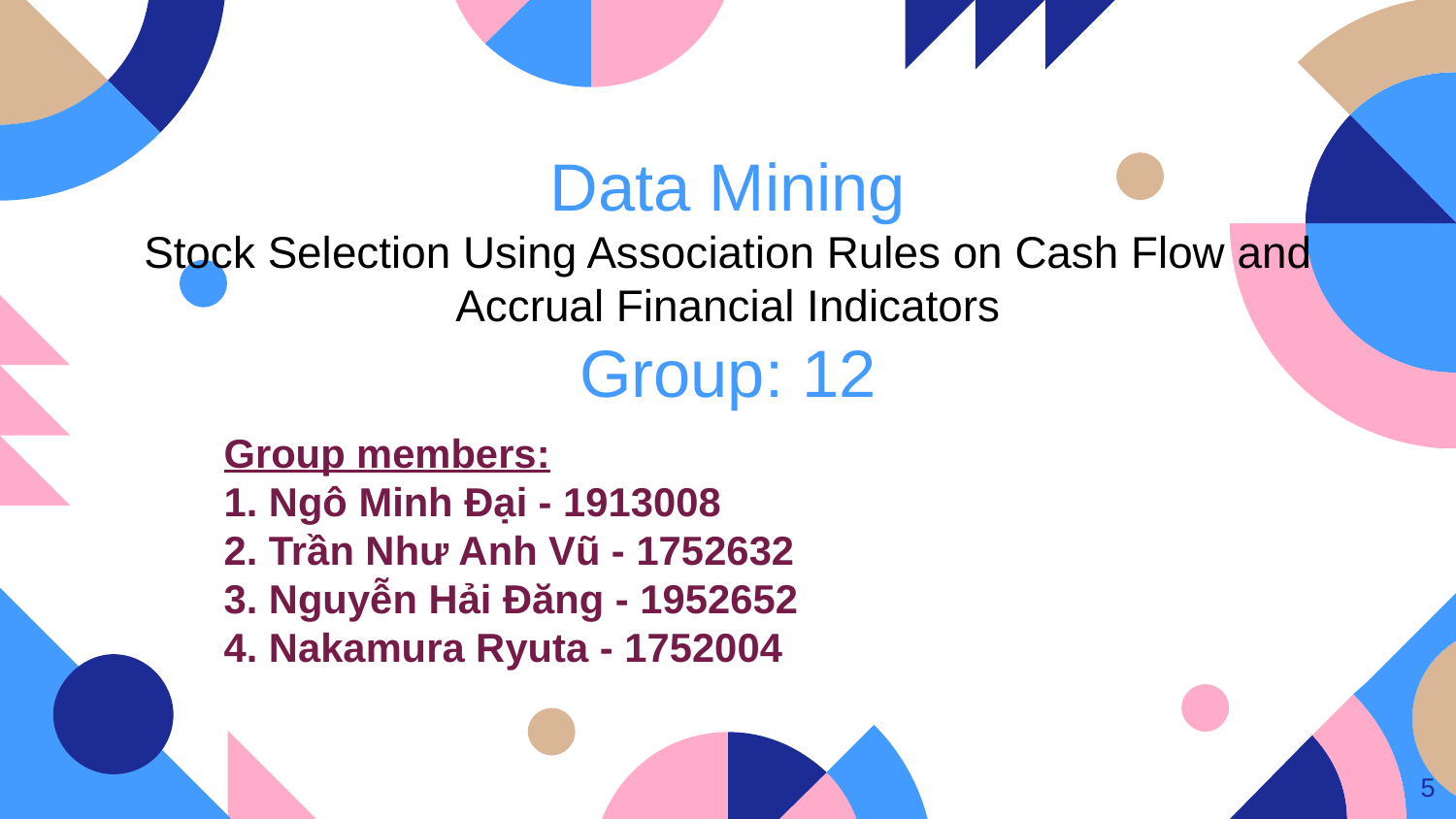

# Data Mining
Stock Selection Using Association Rules on Cash Flow and Accrual Financial Indicators
Group: 12

Group members:
1. Ngô Minh Đại - 1913008
2. Trần Như Anh Vũ - 1752632
3. Nguyễn Hải Đăng - 1952652
4. Nakamura Ryuta - 1752004

5